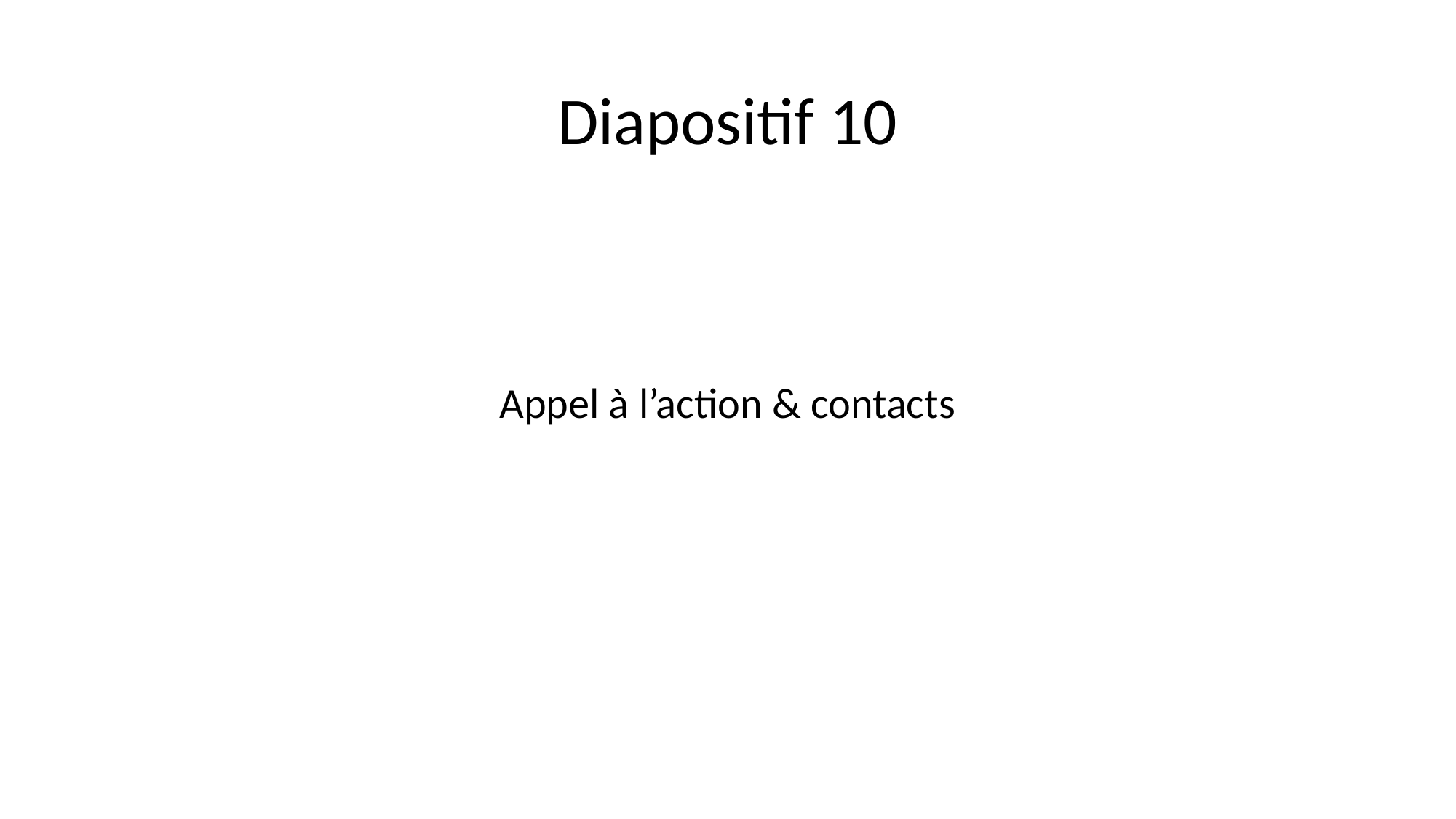

# Diapositif 10
Appel à l’action & contacts